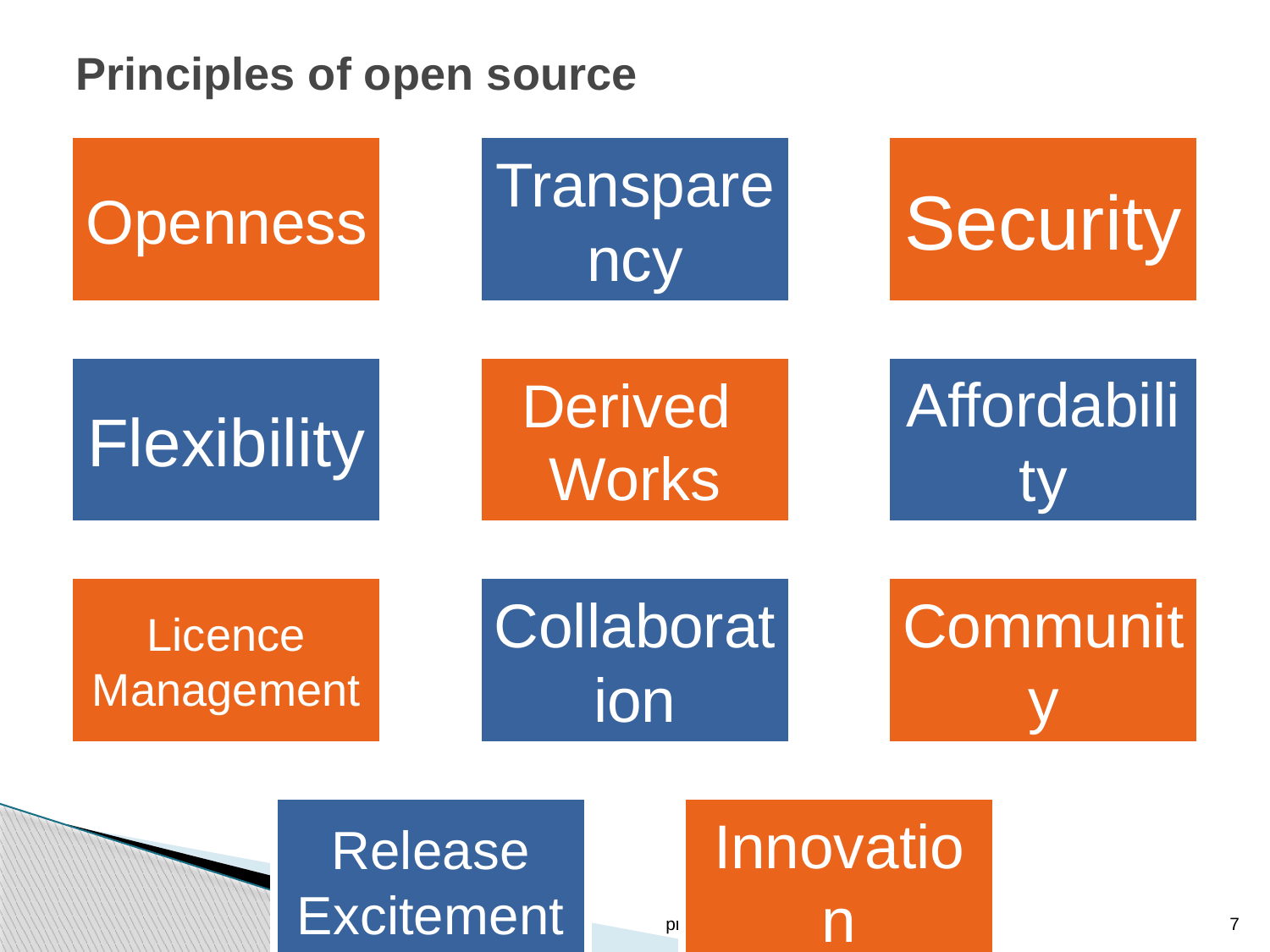

# Principles of open source
Openness
Transparency
Security
Flexibility
Derived
Works
Licence Management
Affordability
Community
Collaboration
Release Excitement
Innovation
prepared by: Kanval Maheshwari
7